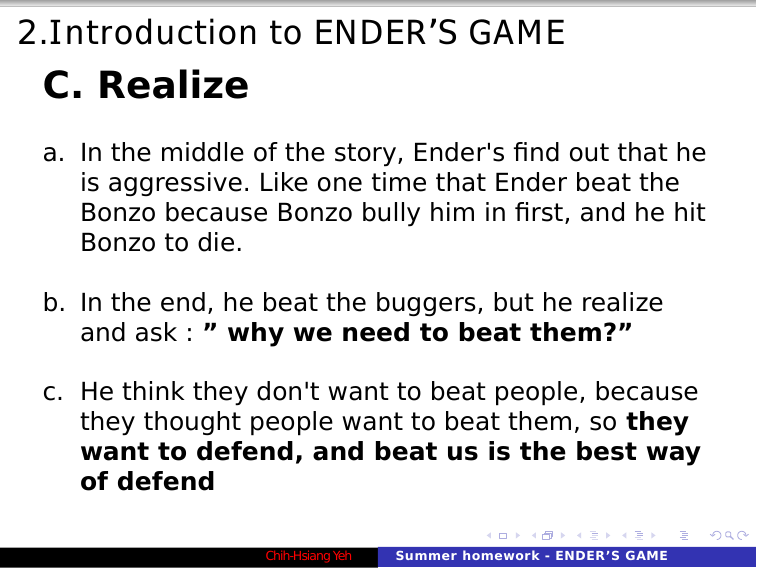

2.Introduction to ENDER’S GAME
C. Realize

In the middle of the story, Ender's find out that he is aggressive. Like one time that Ender beat the Bonzo because Bonzo bully him in first, and he hit Bonzo to die.

In the end, he beat the buggers, but he realize and ask : ” why we need to beat them?”

He think they don't want to beat people, because they thought people want to beat them, so they want to defend, and beat us is the best way of defend

Chih-Hsiang Yeh
Summer homework - ENDER’S GAME